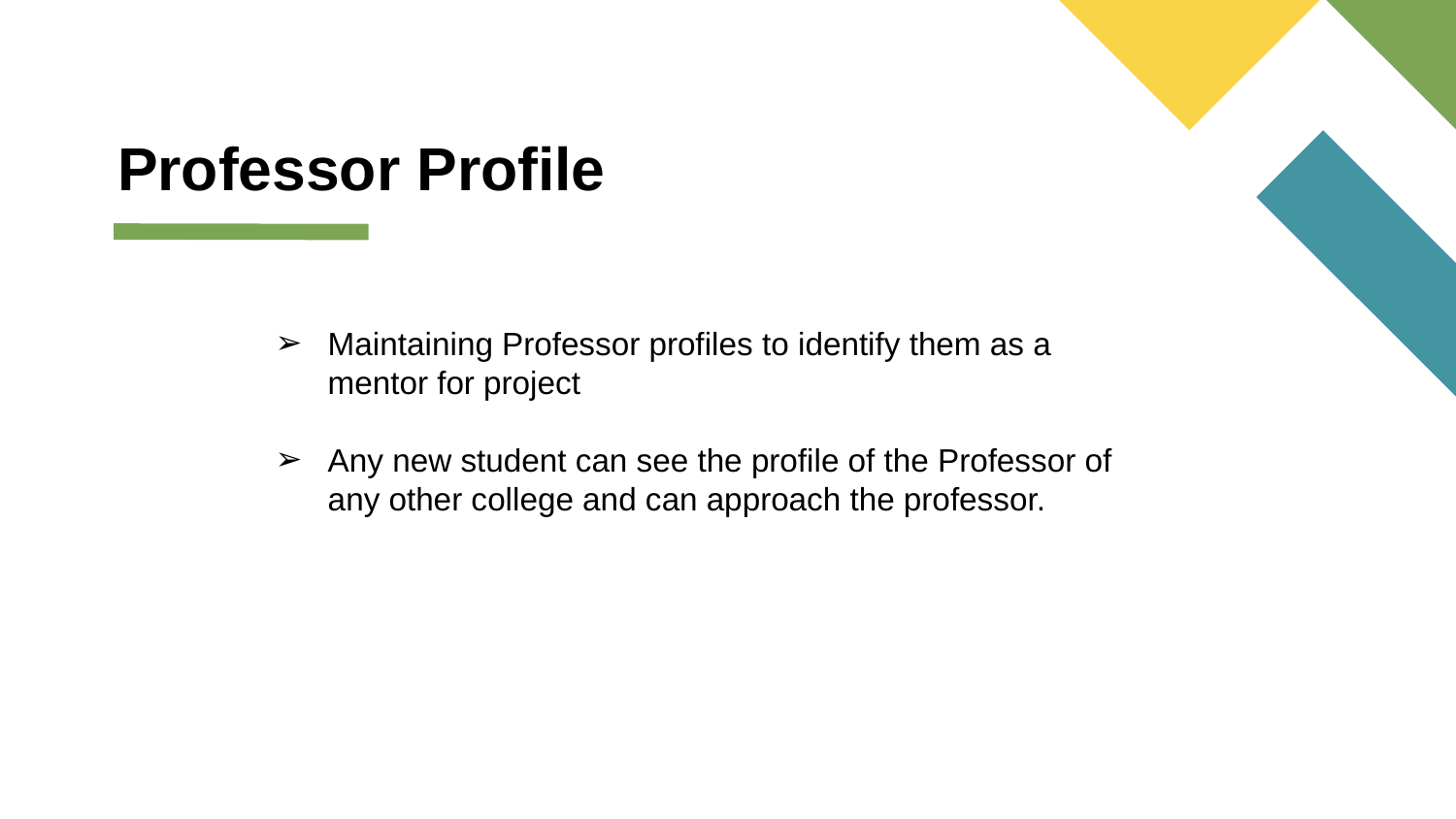

# Professor Profile
Maintaining Professor profiles to identify them as a mentor for project

Any new student can see the profile of the Professor of any other college and can approach the professor.